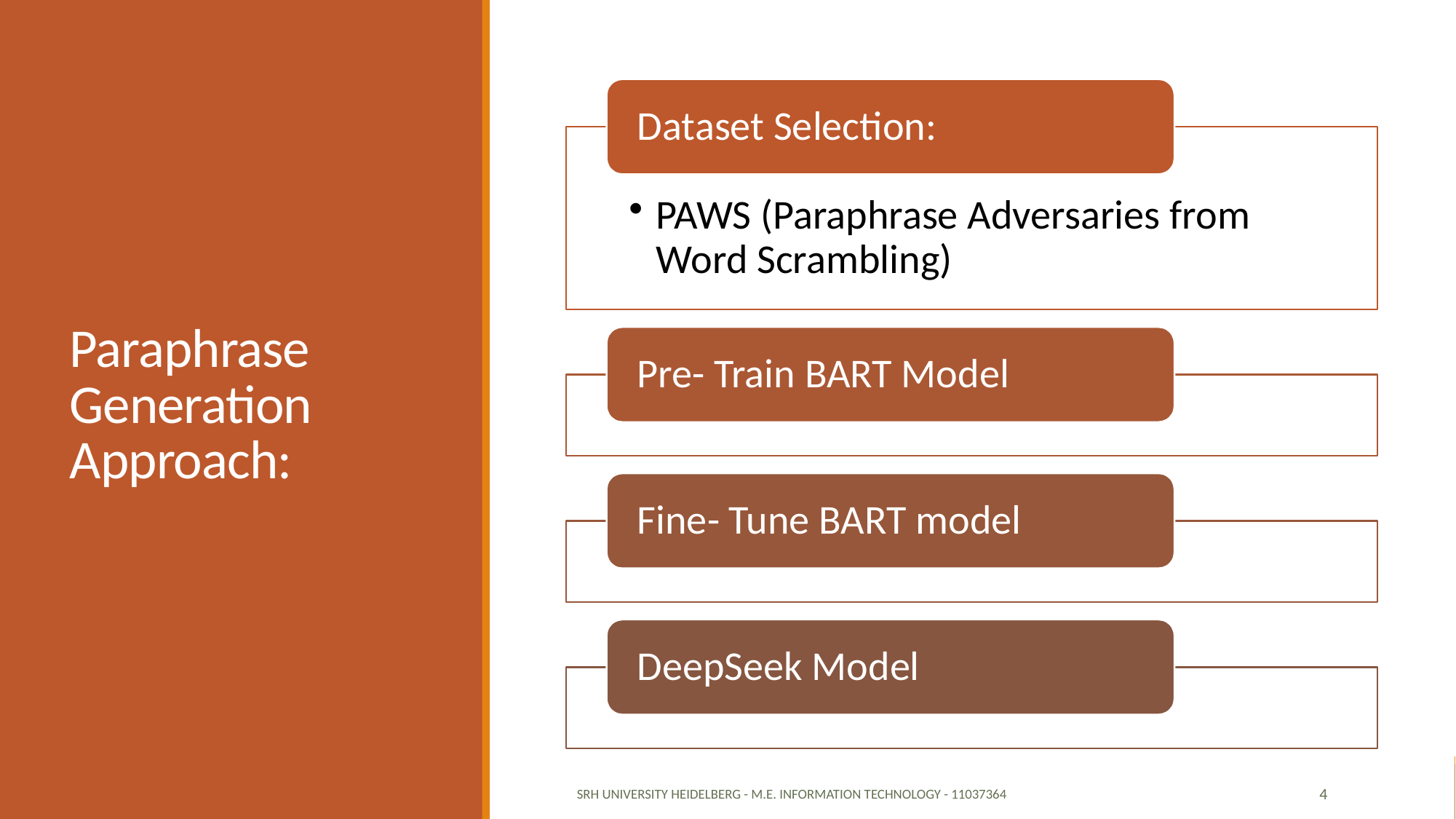

# Paraphrase Generation Approach:
PAWS (Paraphrase Adversaries from Word Scrambling)
Dataset Selection:
Pre- Train BART Model
Fine- Tune BART model
DeepSeek Model
SRH University Heidelberg - M.E. Information Technology - 11037364
4